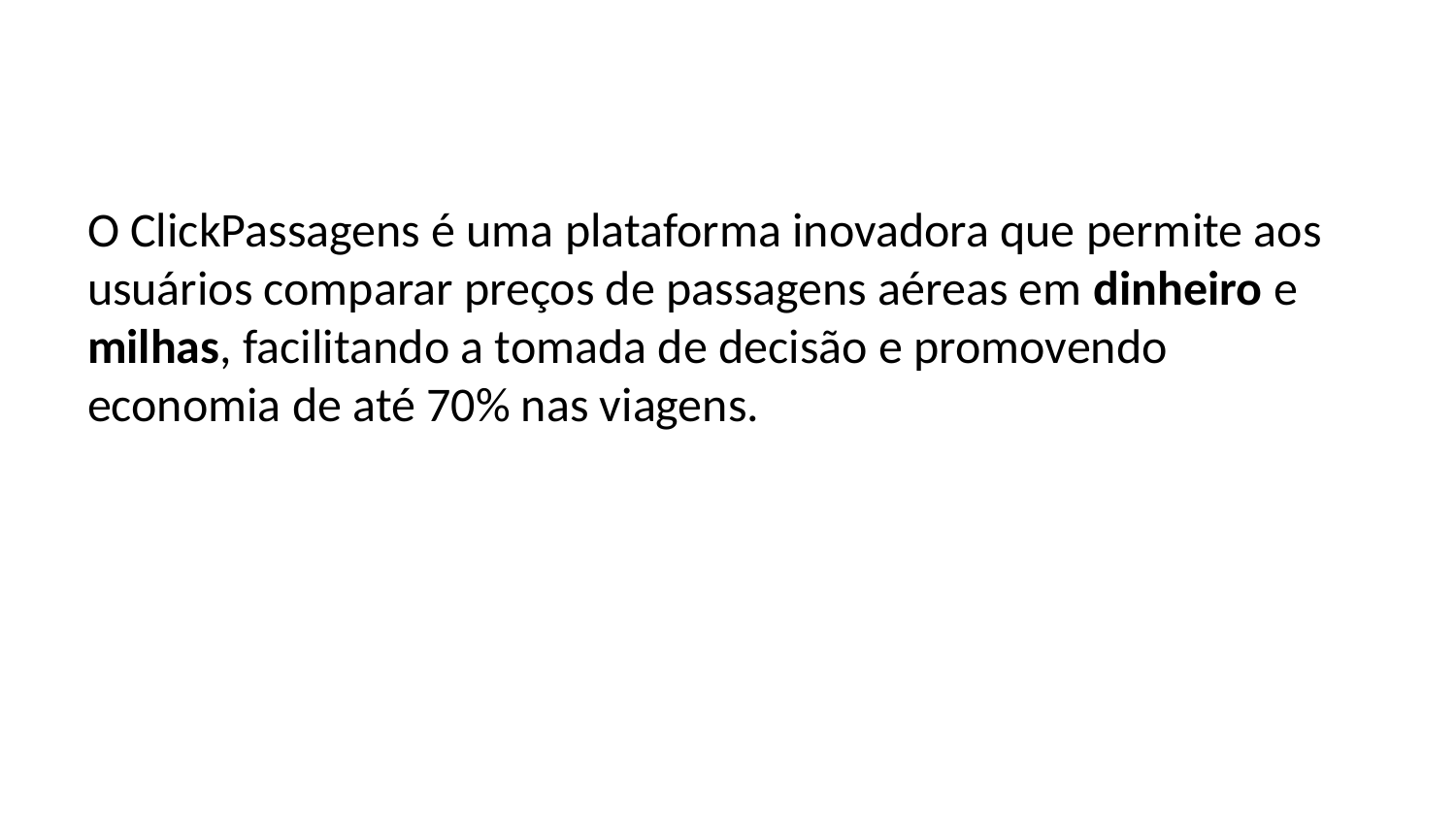

O ClickPassagens é uma plataforma inovadora que permite aos usuários comparar preços de passagens aéreas em dinheiro e milhas, facilitando a tomada de decisão e promovendo economia de até 70% nas viagens.